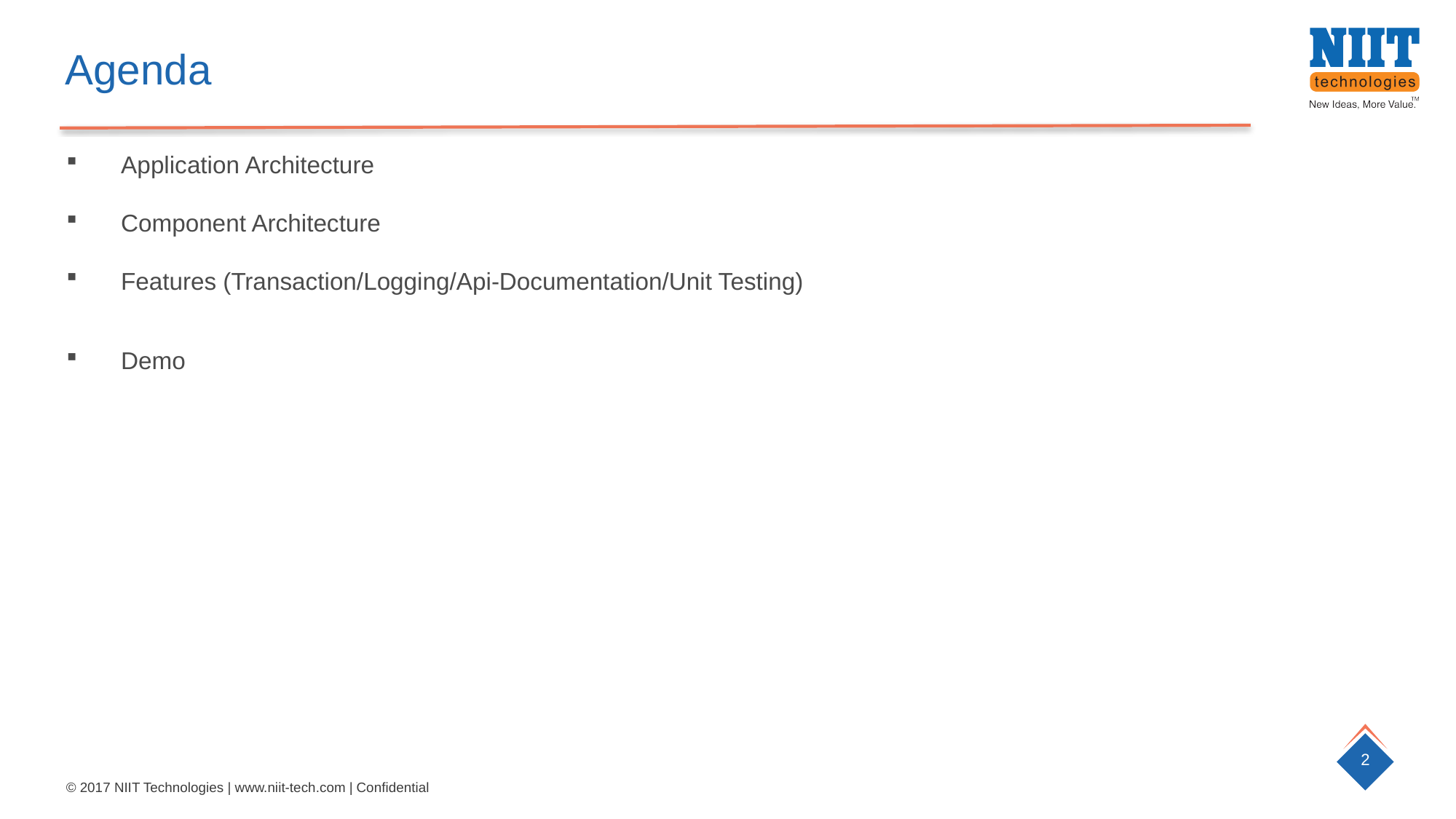

Agenda
Application Architecture

Component Architecture

Features (Transaction/Logging/Api-Documentation/Unit Testing)

Demo